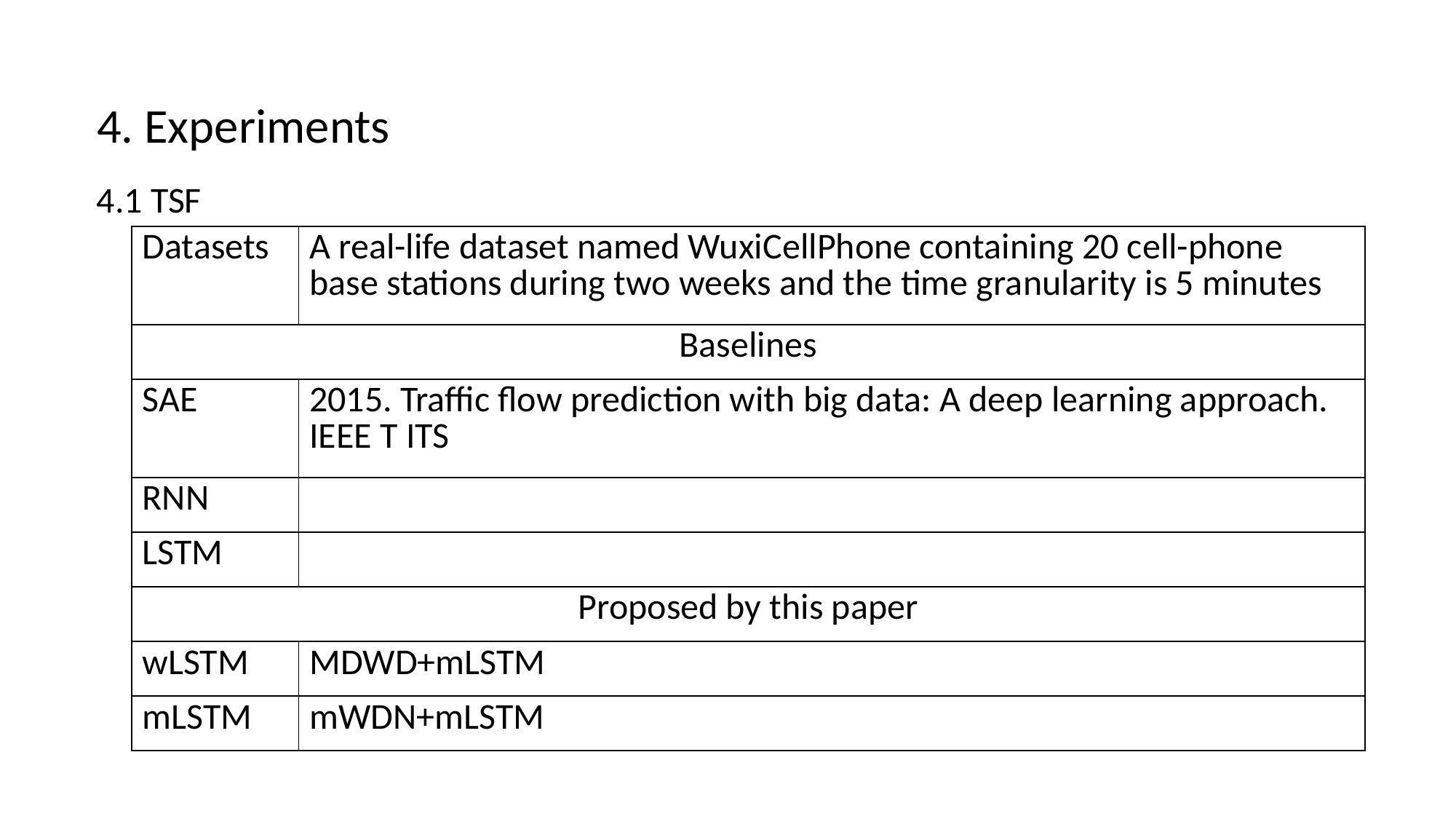

4. Experiments

4.1 TSF
| Datasets | A real-life dataset named WuxiCellPhone containing 20 cell-phone base stations during two weeks and the time granularity is 5 minutes |
| --- | --- |
| Baselines |  |
| SAE | 2015. Traffic flow prediction with big data: A deep learning approach. IEEE T ITS |
| RNN |  |
| LSTM |  |
| Proposed by this paper |  |
| wLSTM | MDWD+mLSTM |
| mLSTM | mWDN+mLSTM |